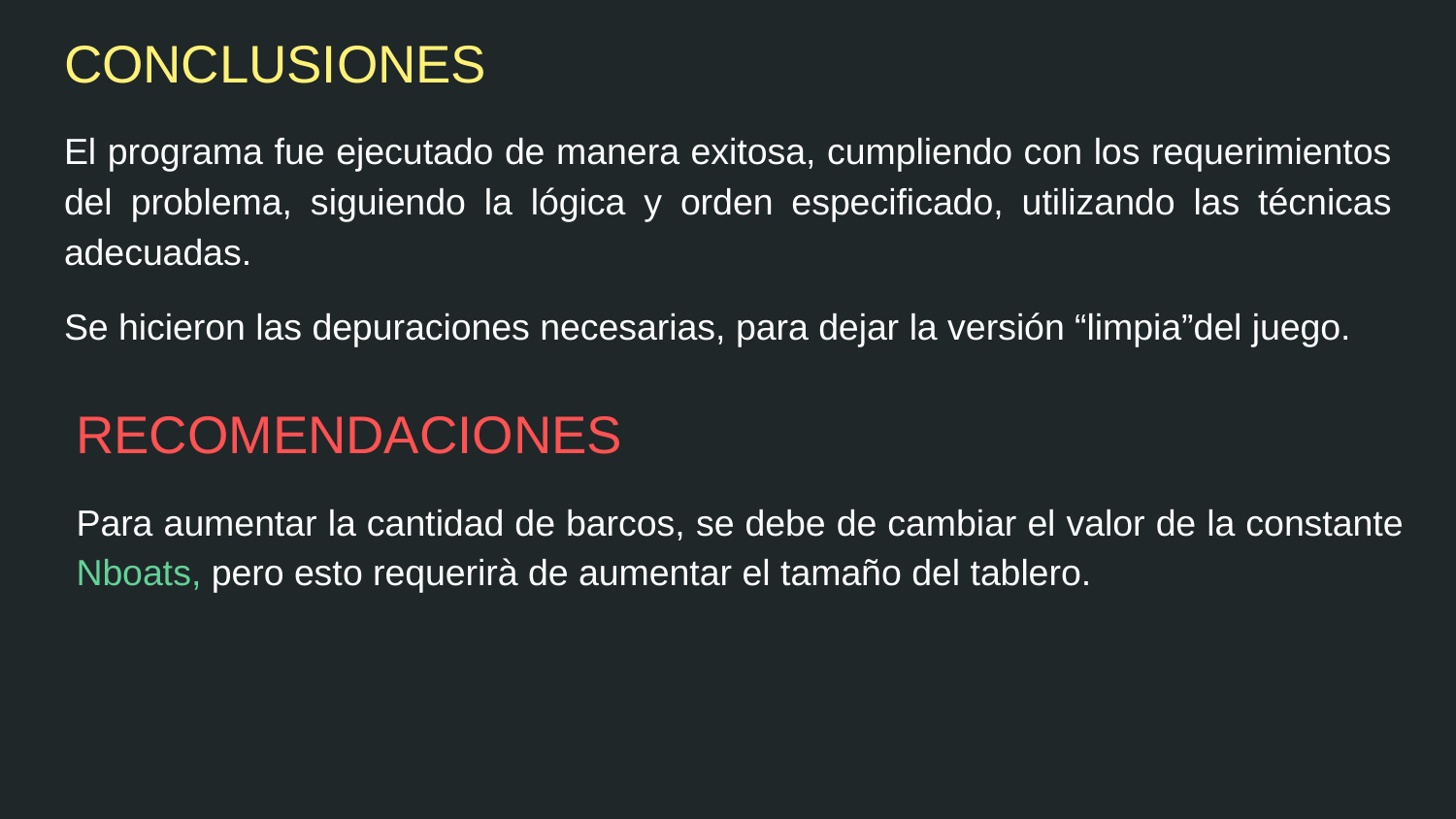

# CONCLUSIONES
El programa fue ejecutado de manera exitosa, cumpliendo con los requerimientos del problema, siguiendo la lógica y orden especificado, utilizando las técnicas adecuadas.
Se hicieron las depuraciones necesarias, para dejar la versión “limpia”del juego.
RECOMENDACIONES
Para aumentar la cantidad de barcos, se debe de cambiar el valor de la constante Nboats, pero esto requerirà de aumentar el tamaño del tablero.